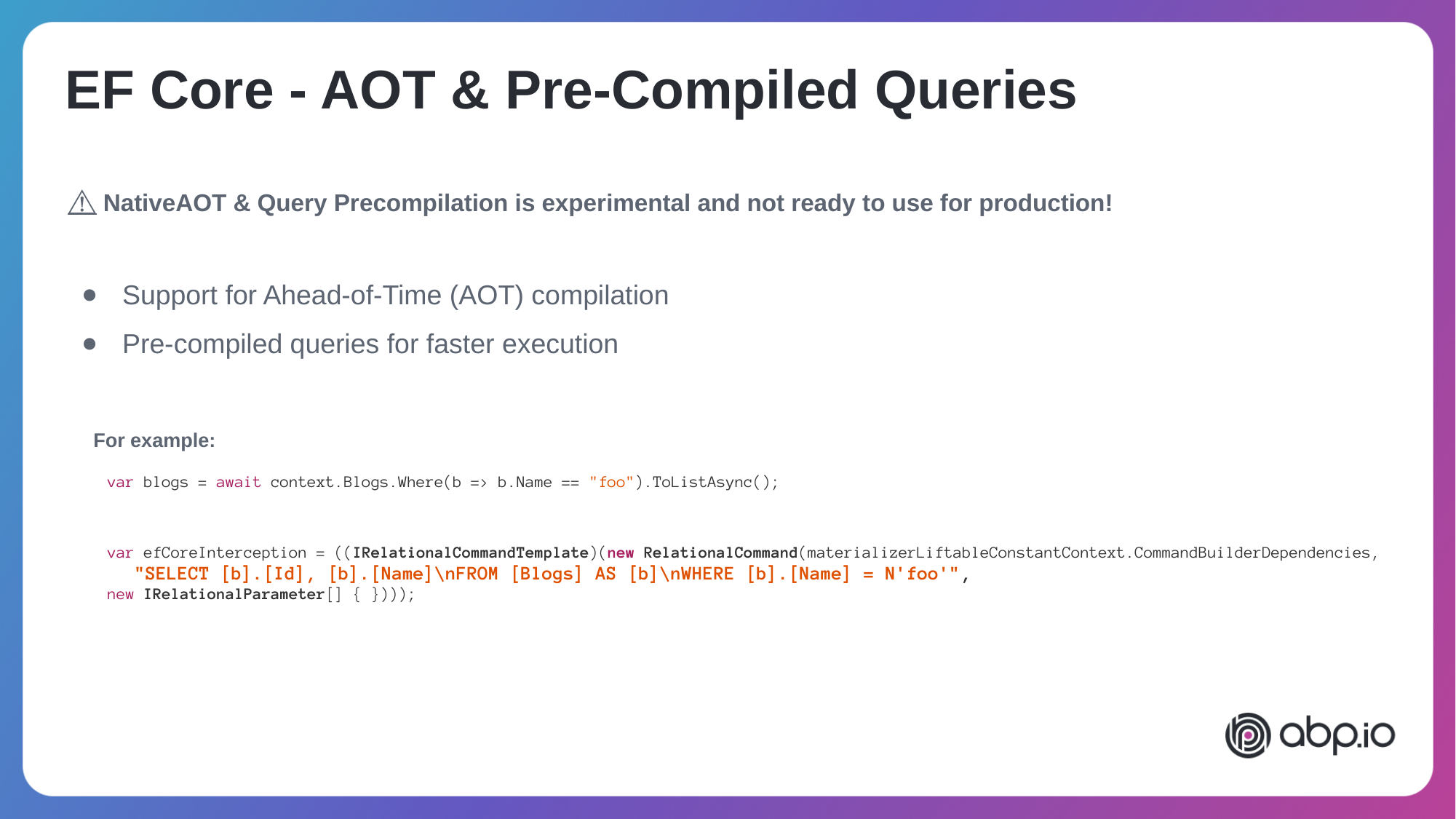

EF Core - AOT & Pre-Compiled Queries
⚠️ NativeAOT & Query Precompilation is experimental and not ready to use for production!

Support for Ahead-of-Time (AOT) compilation
Pre-compiled queries for faster execution

For example:
| var blogs = await context.Blogs.Where(b => b.Name == "foo").ToListAsync(); |
| --- |
| var efCoreInterception = ((IRelationalCommandTemplate)(new RelationalCommand(materializerLiftableConstantContext.CommandBuilderDependencies, "SELECT [b].[Id], [b].[Name]\nFROM [Blogs] AS [b]\nWHERE [b].[Name] = N'foo'", new IRelationalParameter[] { }))); |
| --- |